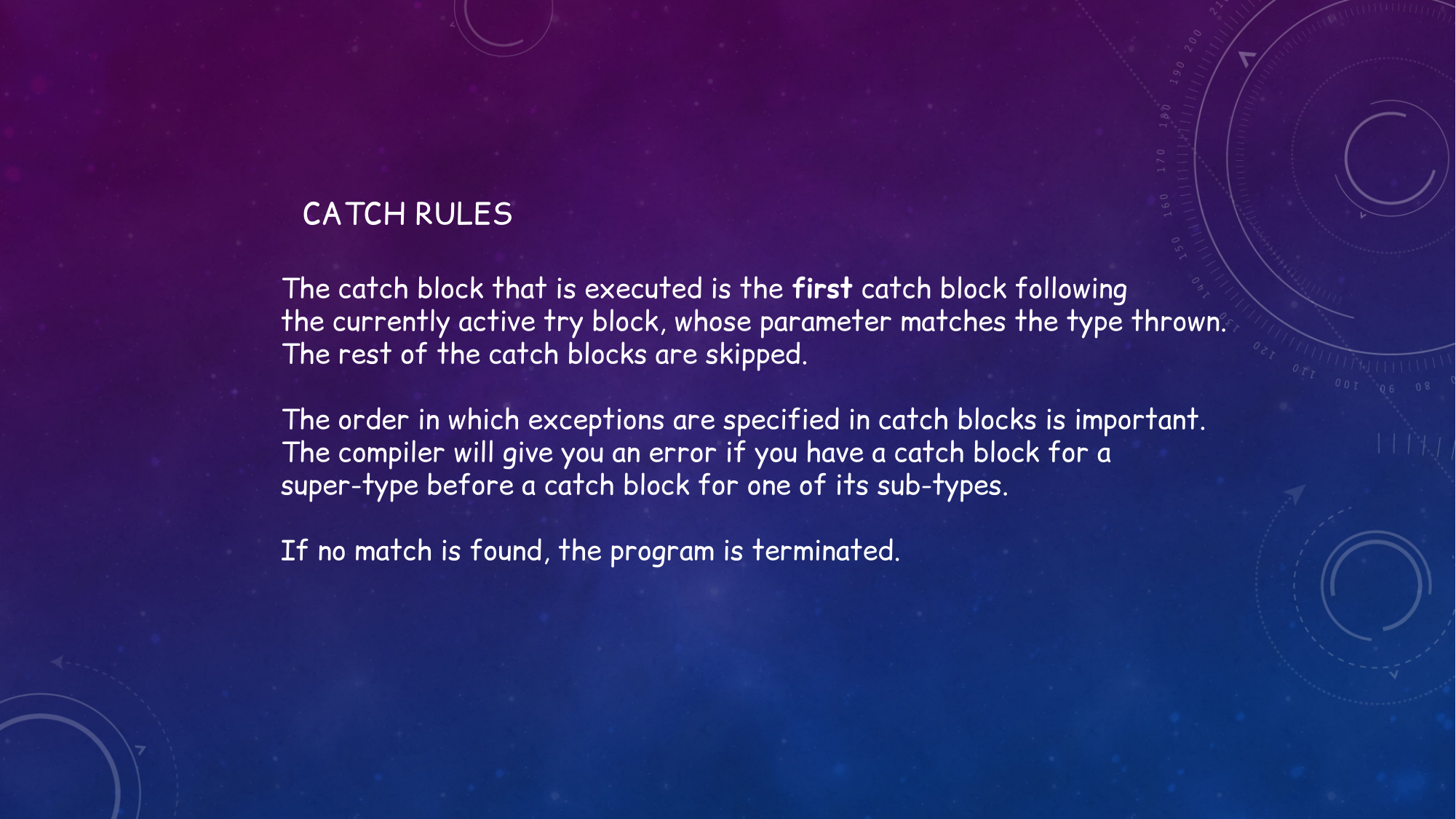

# Catch Rules
The catch block that is executed is the first catch block following
the currently active try block, whose parameter matches the type thrown.
The rest of the catch blocks are skipped.

The order in which exceptions are specified in catch blocks is important.
The compiler will give you an error if you have a catch block for a
super-type before a catch block for one of its sub-types.

If no match is found, the program is terminated.